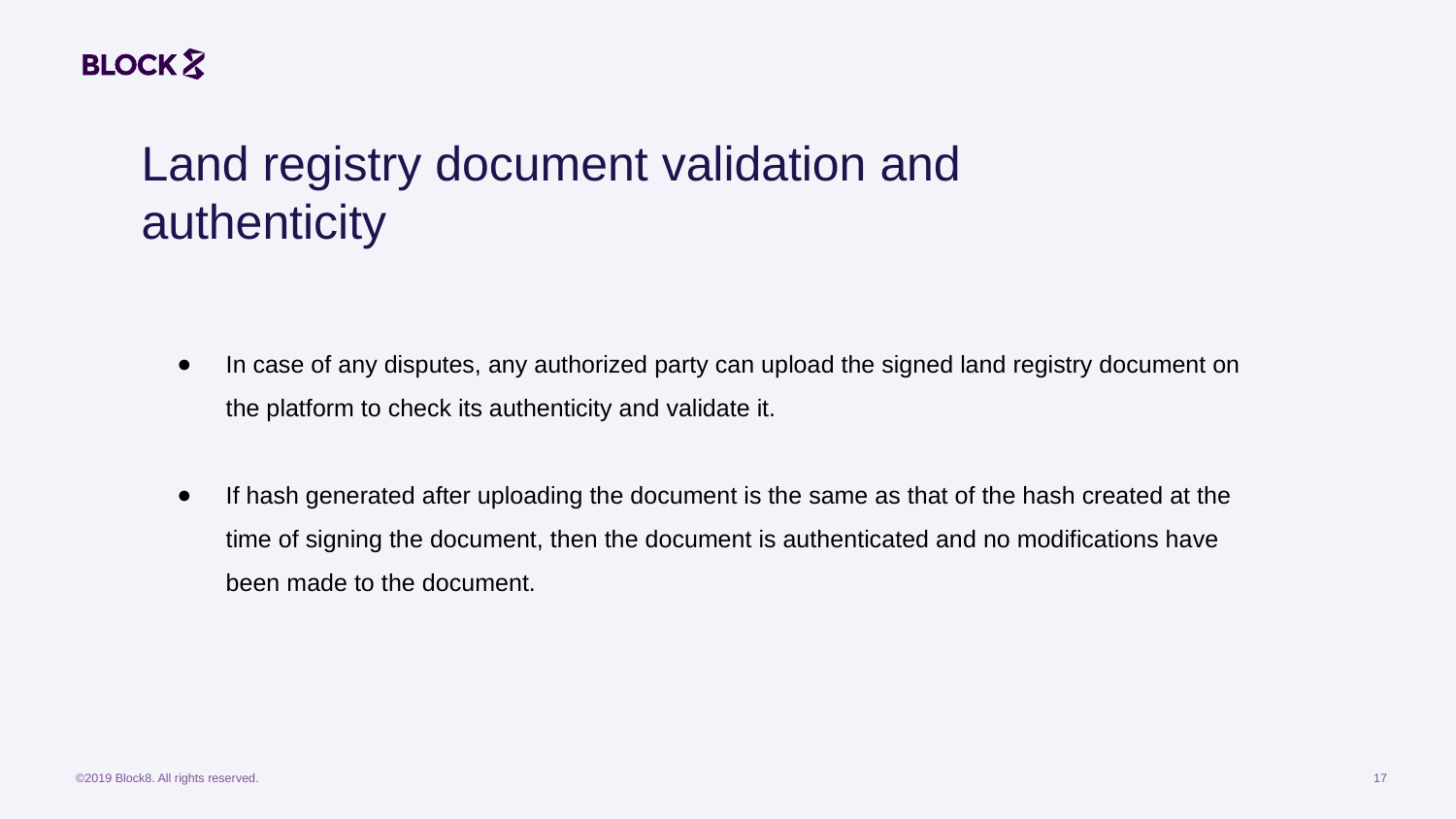

Land registry document validation and authenticity

In case of any disputes, any authorized party can upload the signed land registry document on the platform to check its authenticity and validate it.

If hash generated after uploading the document is the same as that of the hash created at the time of signing the document, then the document is authenticated and no modifications have been made to the document.